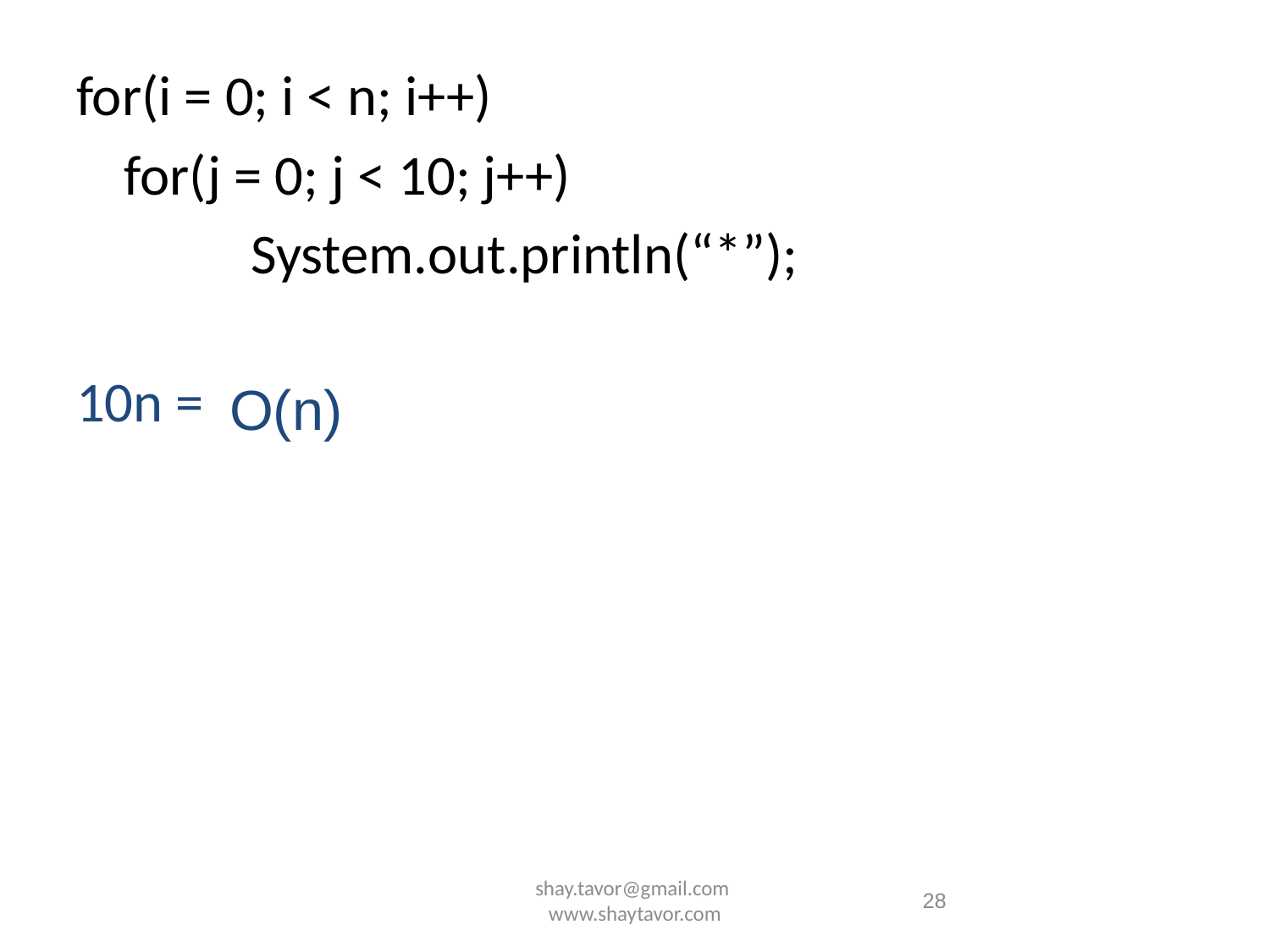

for(i = 0; i < n; i++)
	for(j = 0; j < 10; j++)
		System.out.println(“*”);

10n =
O(n)

shay.tavor@gmail.com  www.shaytavor.com
28